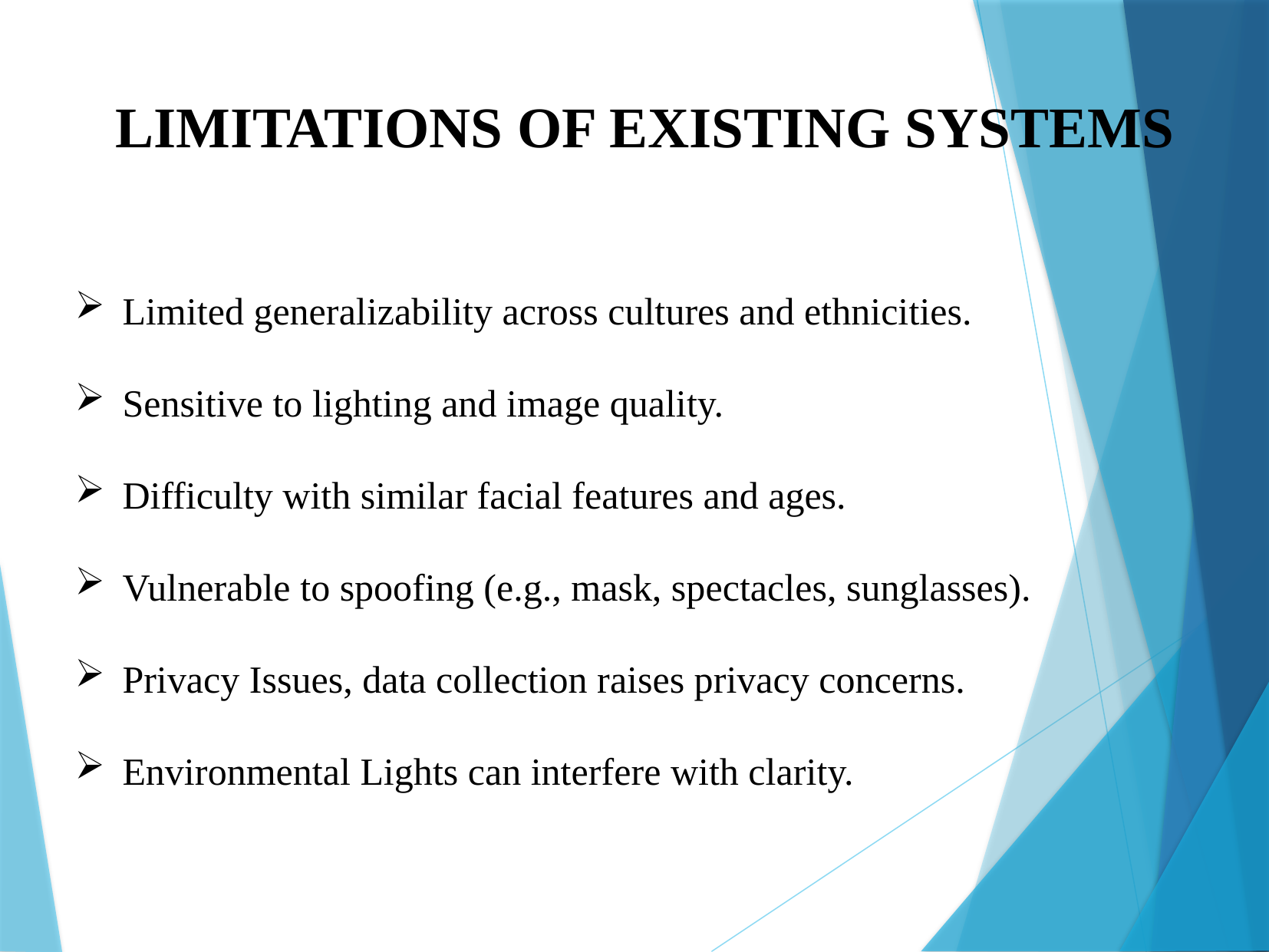

# LIMITATIONS OF EXISTING SYSTEMS

Limited generalizability across cultures and ethnicities.
Sensitive to lighting and image quality.
Difficulty with similar facial features and ages.
Vulnerable to spoofing (e.g., mask, spectacles, sunglasses).
Privacy Issues, data collection raises privacy concerns.
Environmental Lights can interfere with clarity.